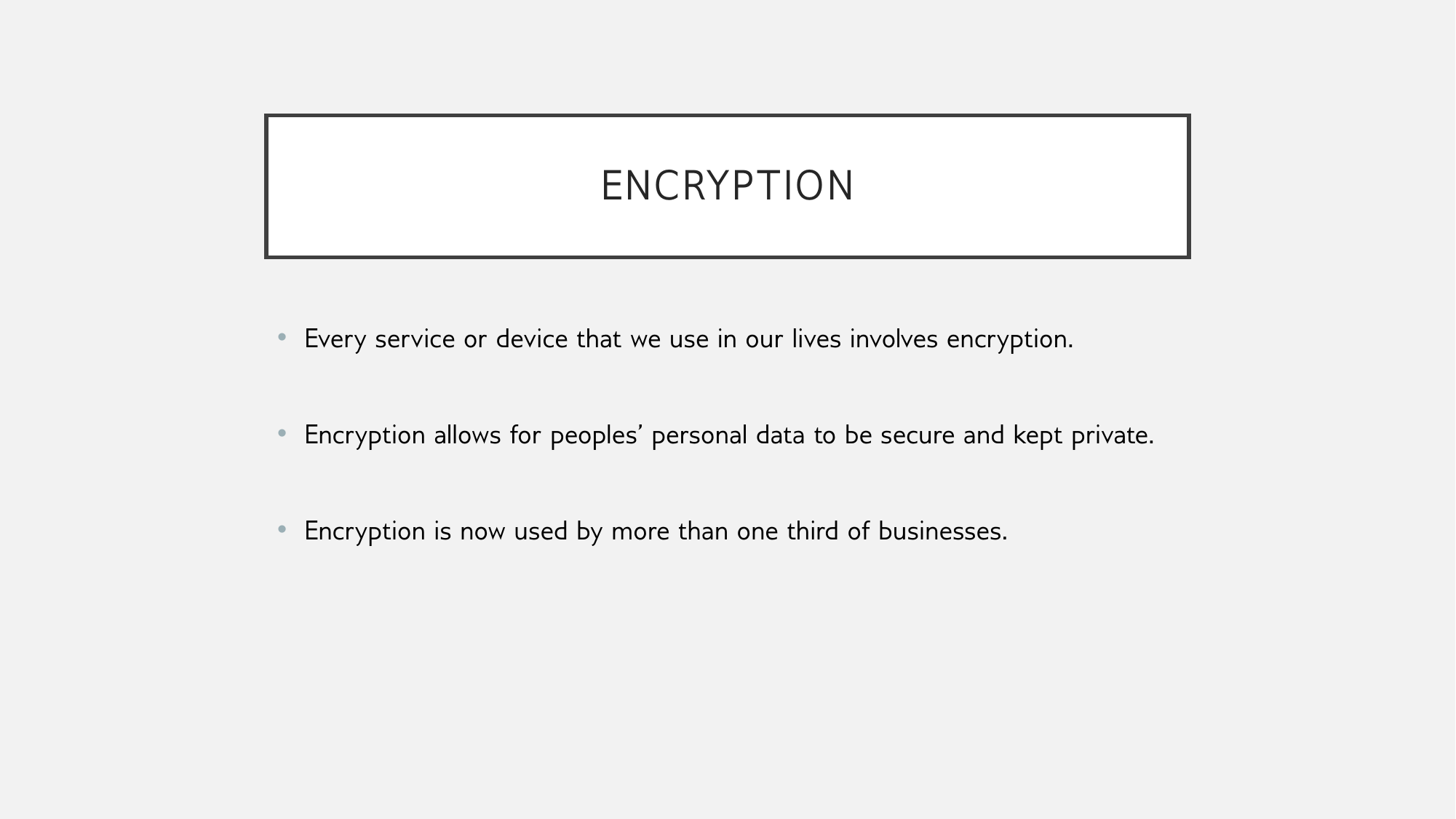

# Encryption
Every service or device that we use in our lives involves encryption.

Encryption allows for peoples’ personal data to be secure and kept private.

Encryption is now used by more than one third of businesses.